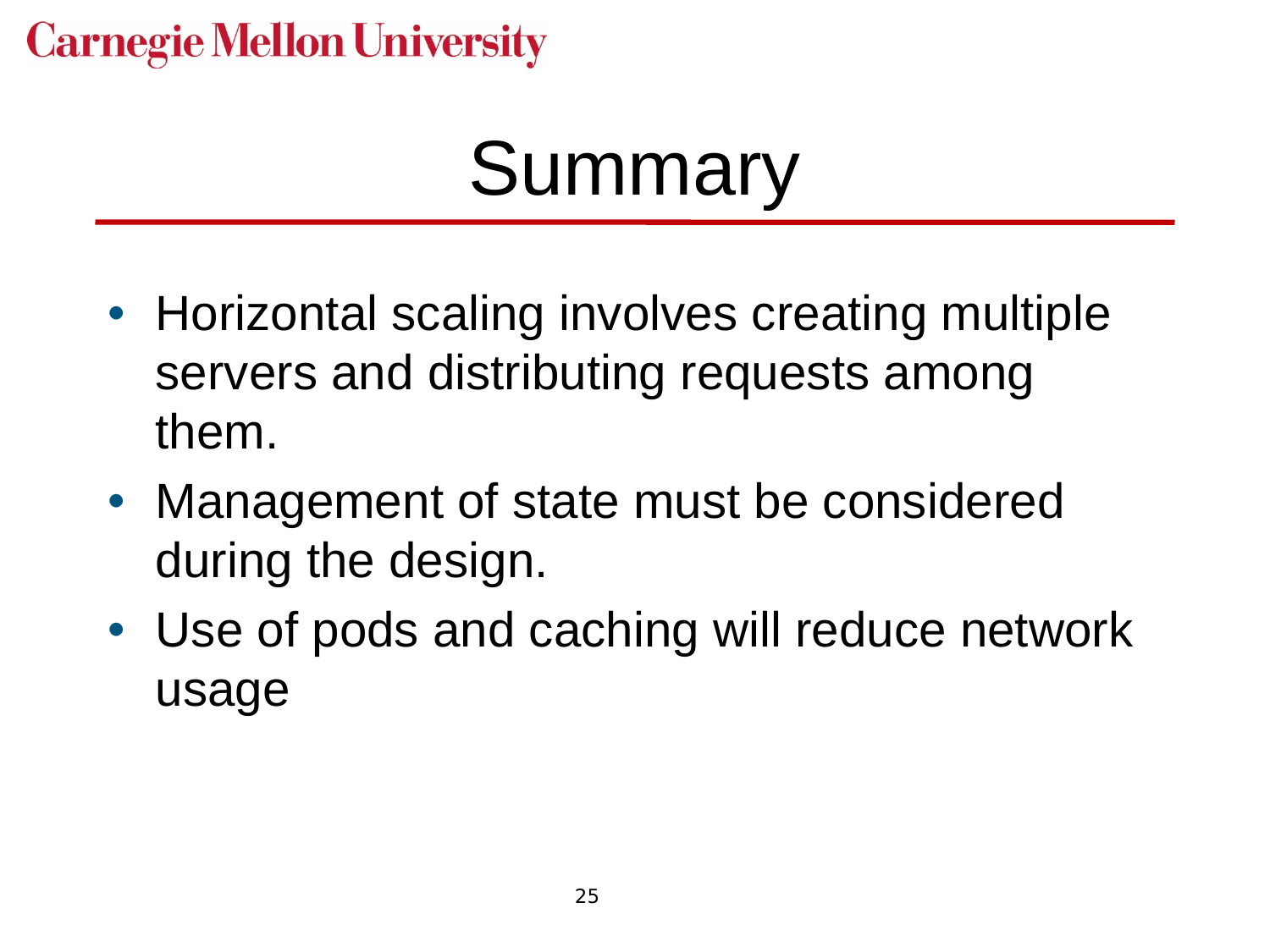

# Summary
Horizontal scaling involves creating multiple servers and distributing requests among them.
Management of state must be considered during the design.
Use of pods and caching will reduce network usage